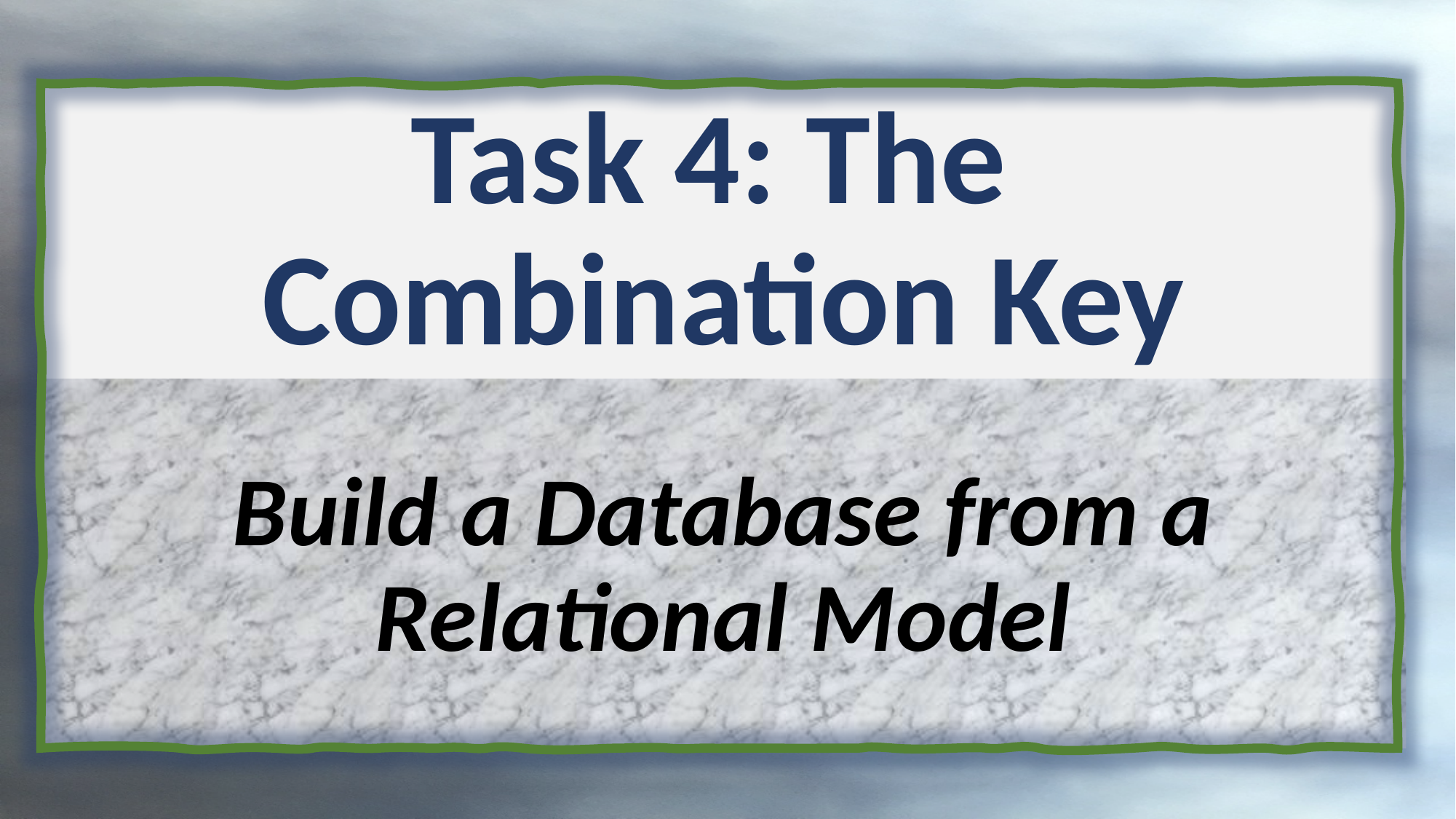

# Task 4: The Combination Key

Build a Database from a Relational Model